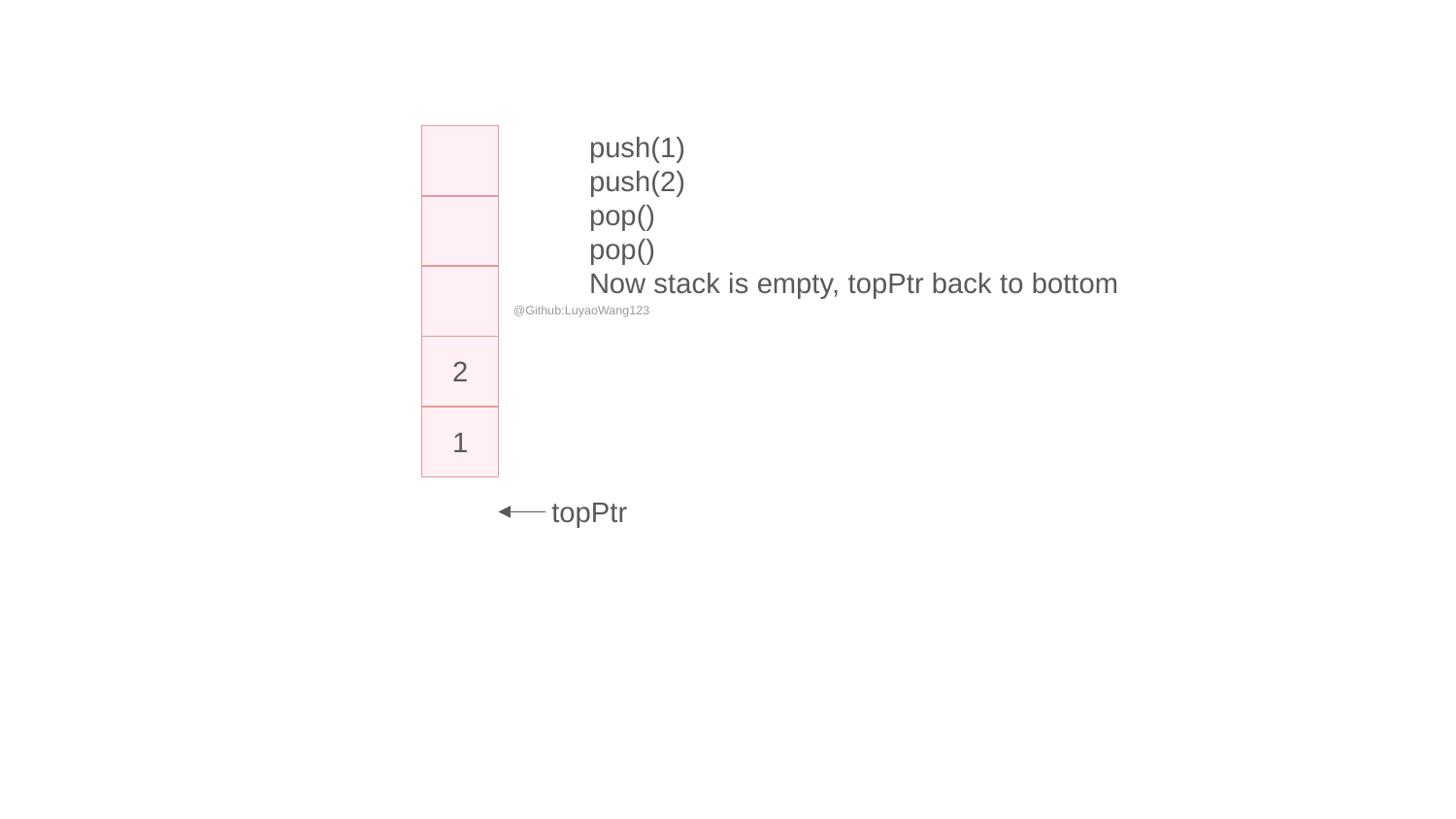

push(1)
push(2)
pop()
pop()
Now stack is empty, topPtr back to bottom

@Github:LuyaoWang123

2

1
topPtr